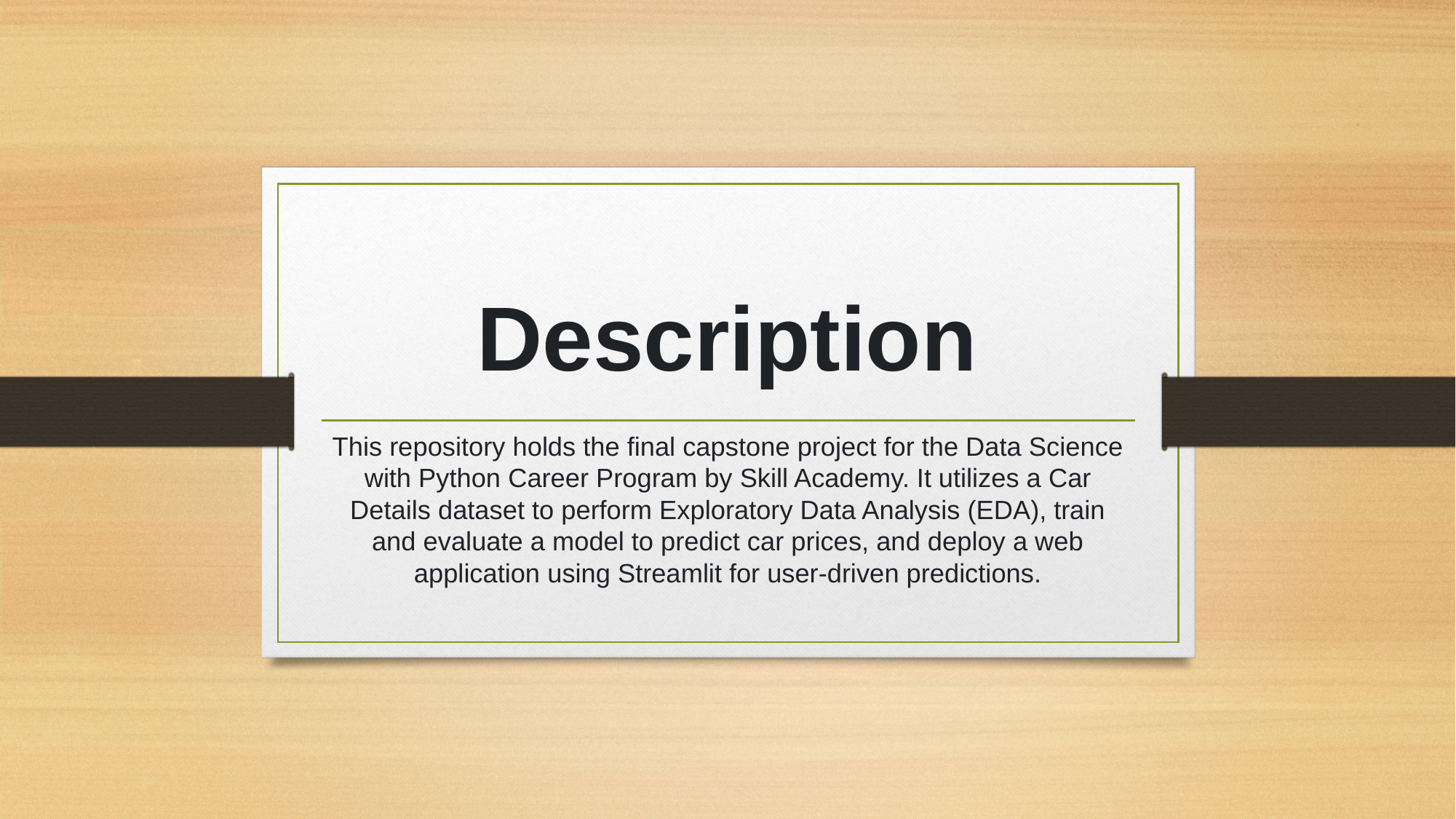

# Description
This repository holds the final capstone project for the Data Science with Python Career Program by Skill Academy. It utilizes a Car Details dataset to perform Exploratory Data Analysis (EDA), train and evaluate a model to predict car prices, and deploy a web application using Streamlit for user-driven predictions.